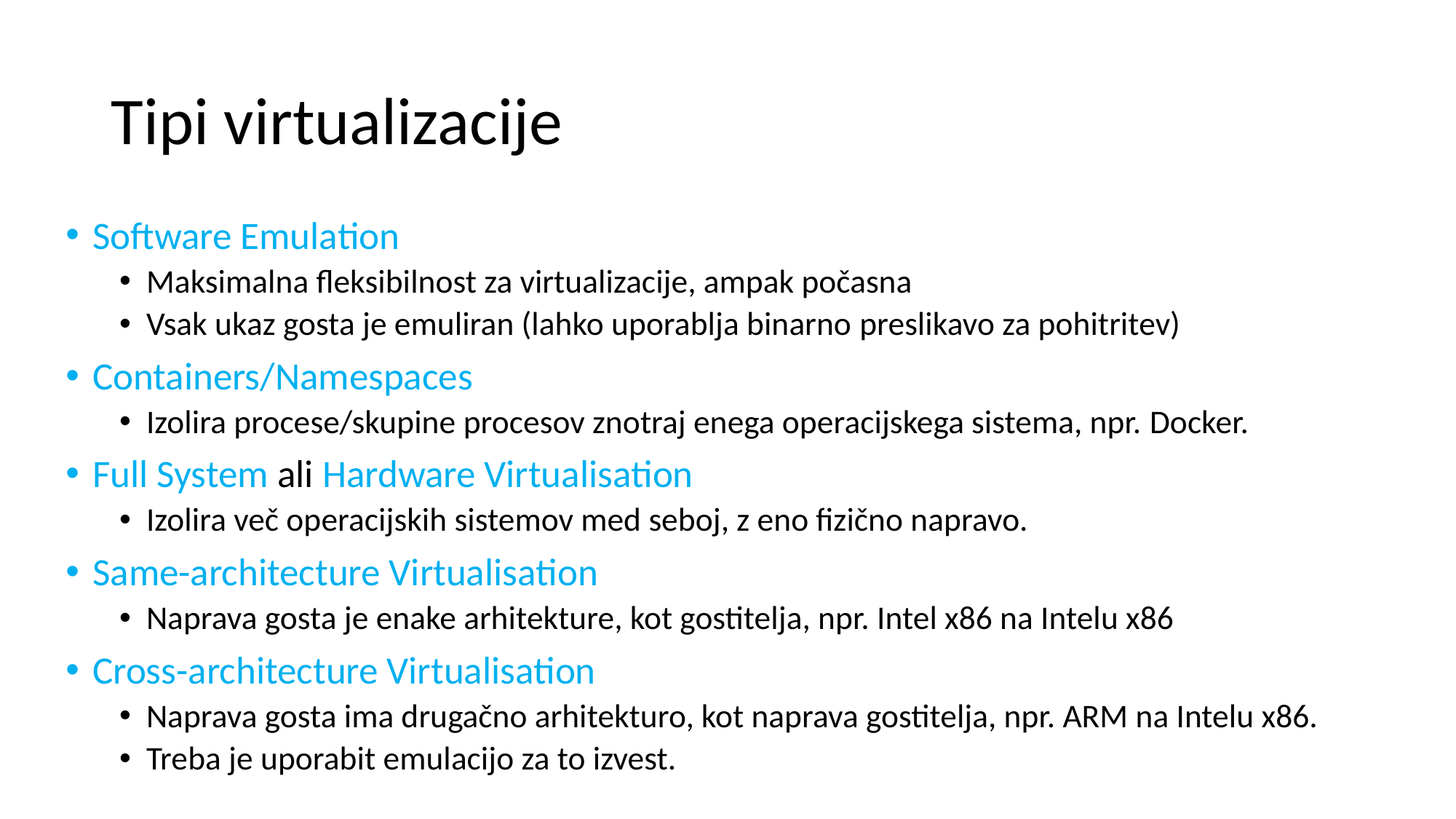

# Tipi virtualizacije
Software Emulation
Maksimalna fleksibilnost za virtualizacije, ampak počasna
Vsak ukaz gosta je emuliran (lahko uporablja binarno preslikavo za pohitritev)
Containers/Namespaces
Izolira procese/skupine procesov znotraj enega operacijskega sistema, npr. Docker.
Full System ali Hardware Virtualisation
Izolira več operacijskih sistemov med seboj, z eno fizično napravo.
Same-architecture Virtualisation
Naprava gosta je enake arhitekture, kot gostitelja, npr. Intel x86 na Intelu x86
Cross-architecture Virtualisation
Naprava gosta ima drugačno arhitekturo, kot naprava gostitelja, npr. ARM na Intelu x86.
Treba je uporabit emulacijo za to izvest.